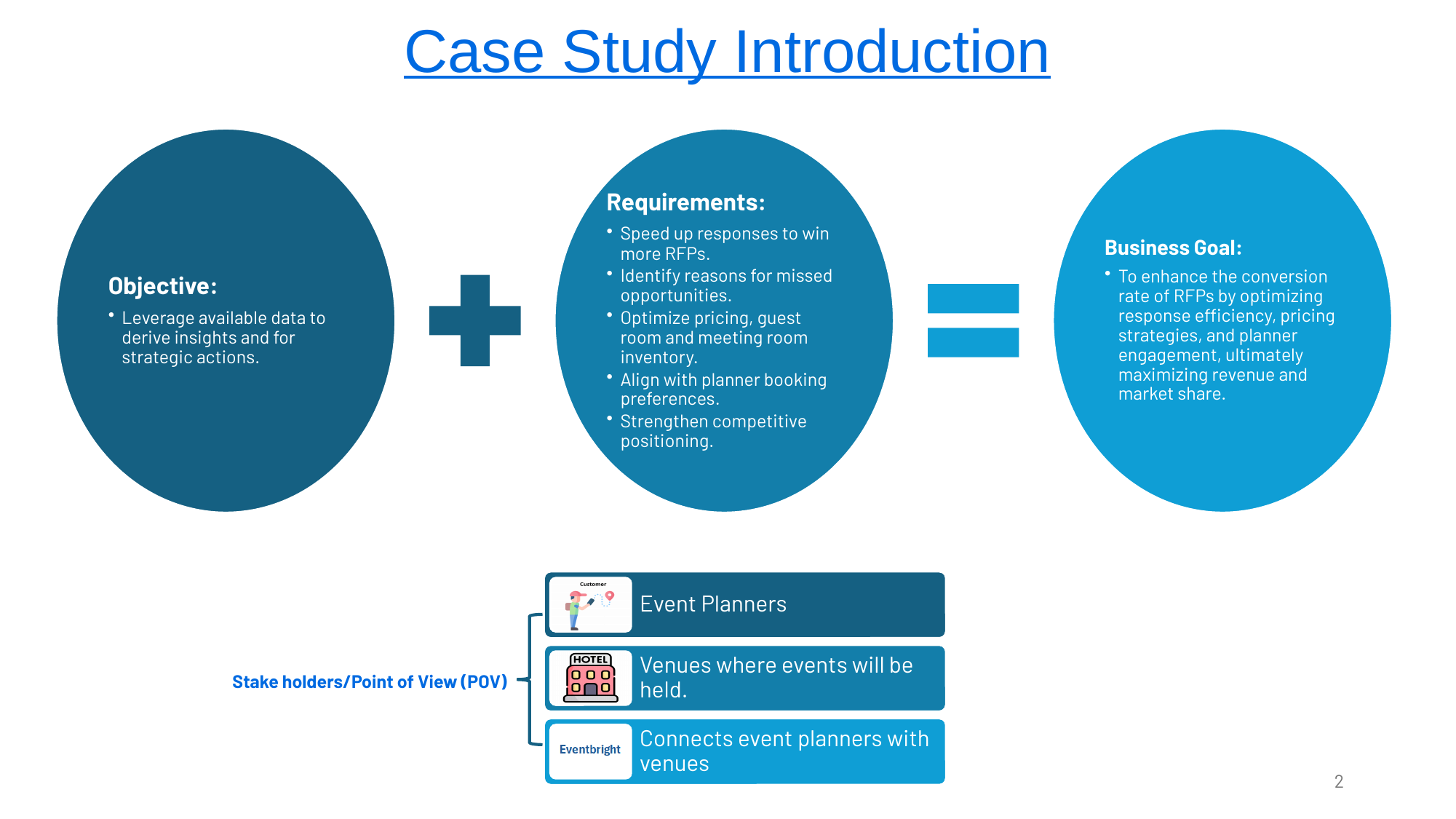

Case Study Introduction

Objective:
Leverage available data to derive insights and for strategic actions.

Requirements:
Speed up responses to win more RFPs.
Identify reasons for missed opportunities.
Optimize pricing, guest room and meeting room inventory.
Align with planner booking preferences.
Strengthen competitive positioning.

Business Goal:
To enhance the conversion rate of RFPs by optimizing response efficiency, pricing strategies, and planner engagement, ultimately maximizing revenue and market share.

Event Planners
Venues where events will be held.
Connects event planners with venues

Stake holders/Point of View (POV)
2